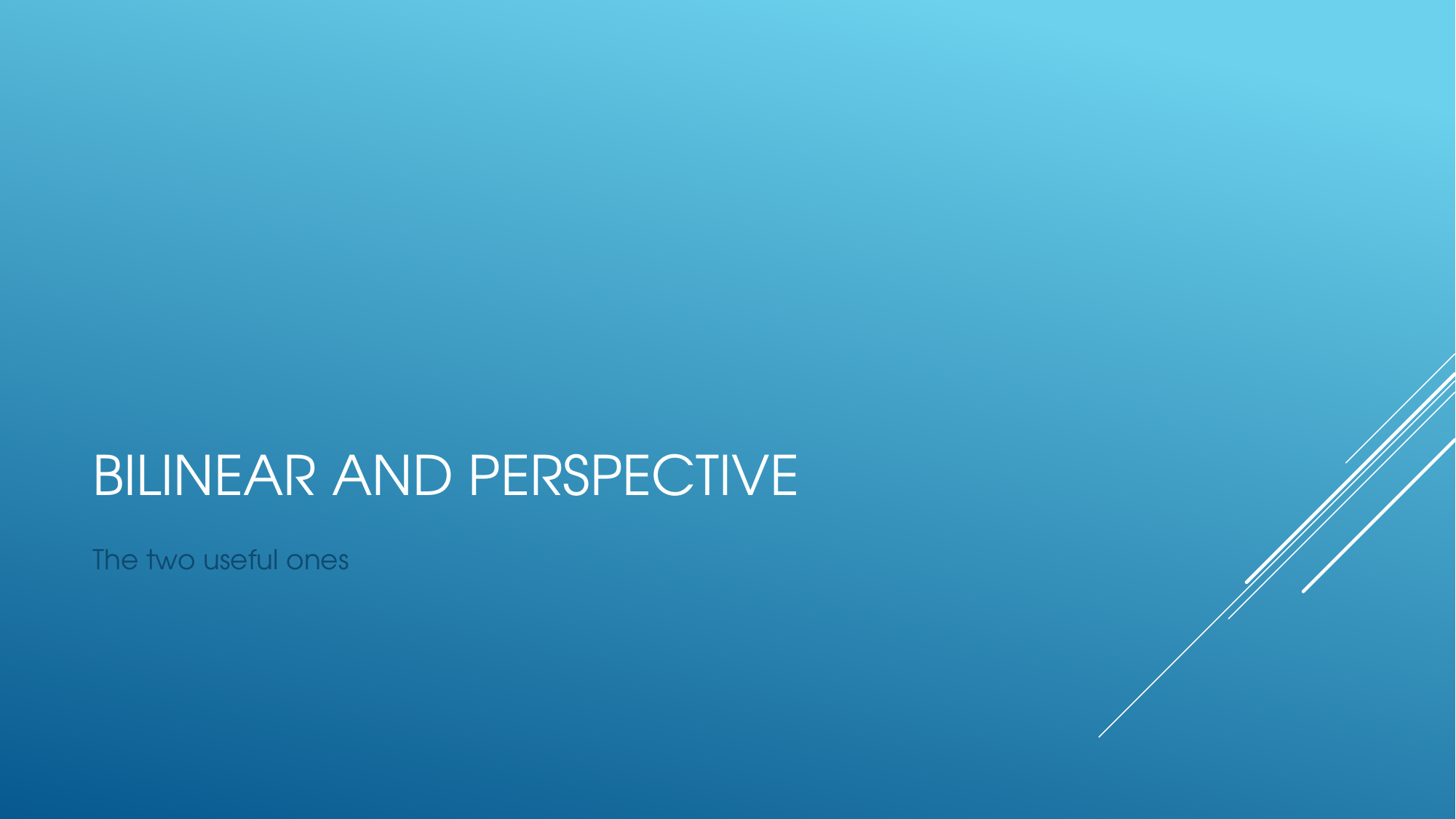

# Bilinear and Perspective
The two useful ones